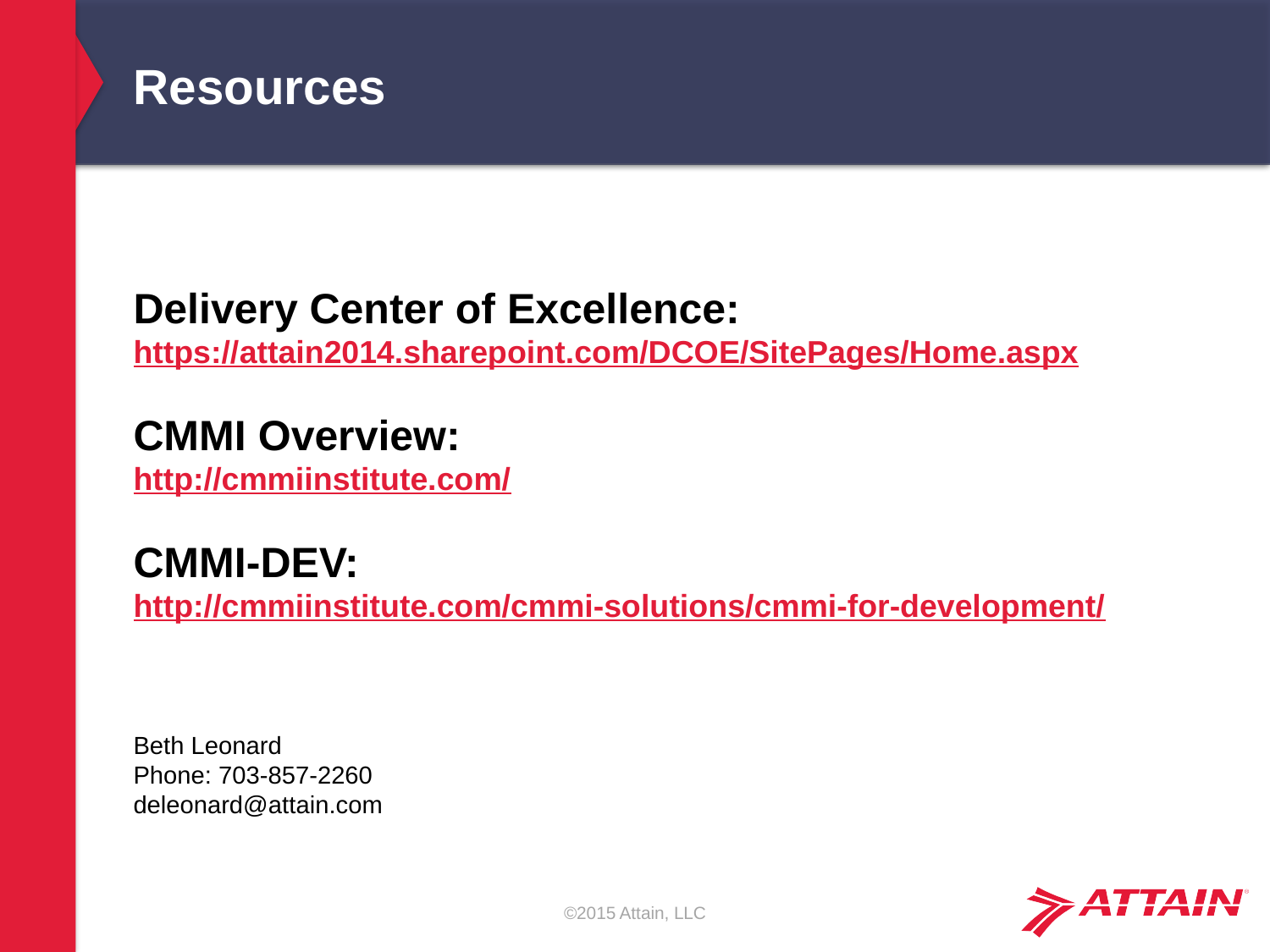

# Resources
Delivery Center of Excellence:
https://attain2014.sharepoint.com/DCOE/SitePages/Home.aspx

CMMI Overview:
http://cmmiinstitute.com/

CMMI-DEV:
http://cmmiinstitute.com/cmmi-solutions/cmmi-for-development/

Beth Leonard
Phone: 703-857-2260
deleonard@attain.com

54